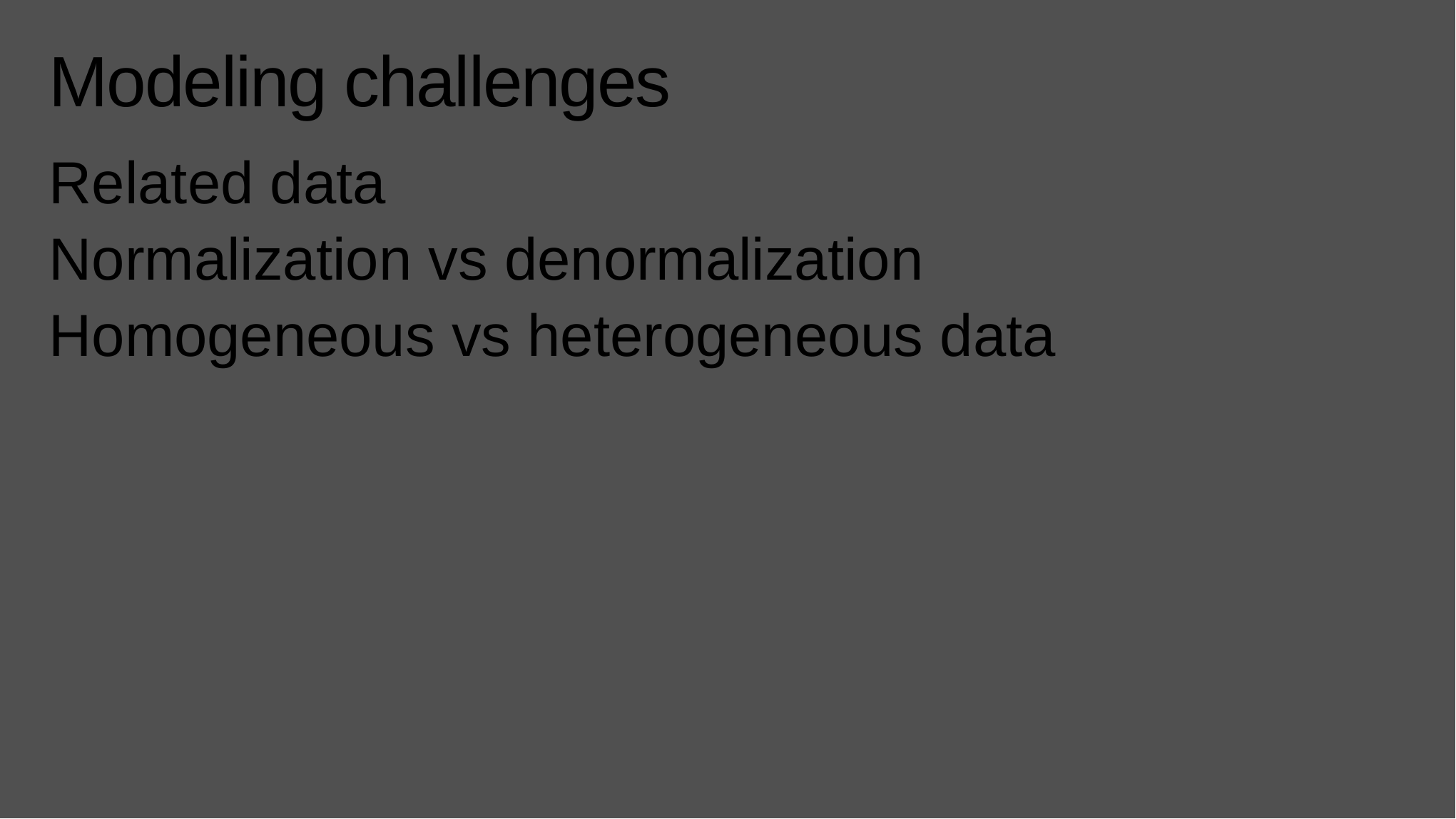

# Modeling challenges
Related data
Normalization vs denormalization
Homogeneous vs heterogeneous data